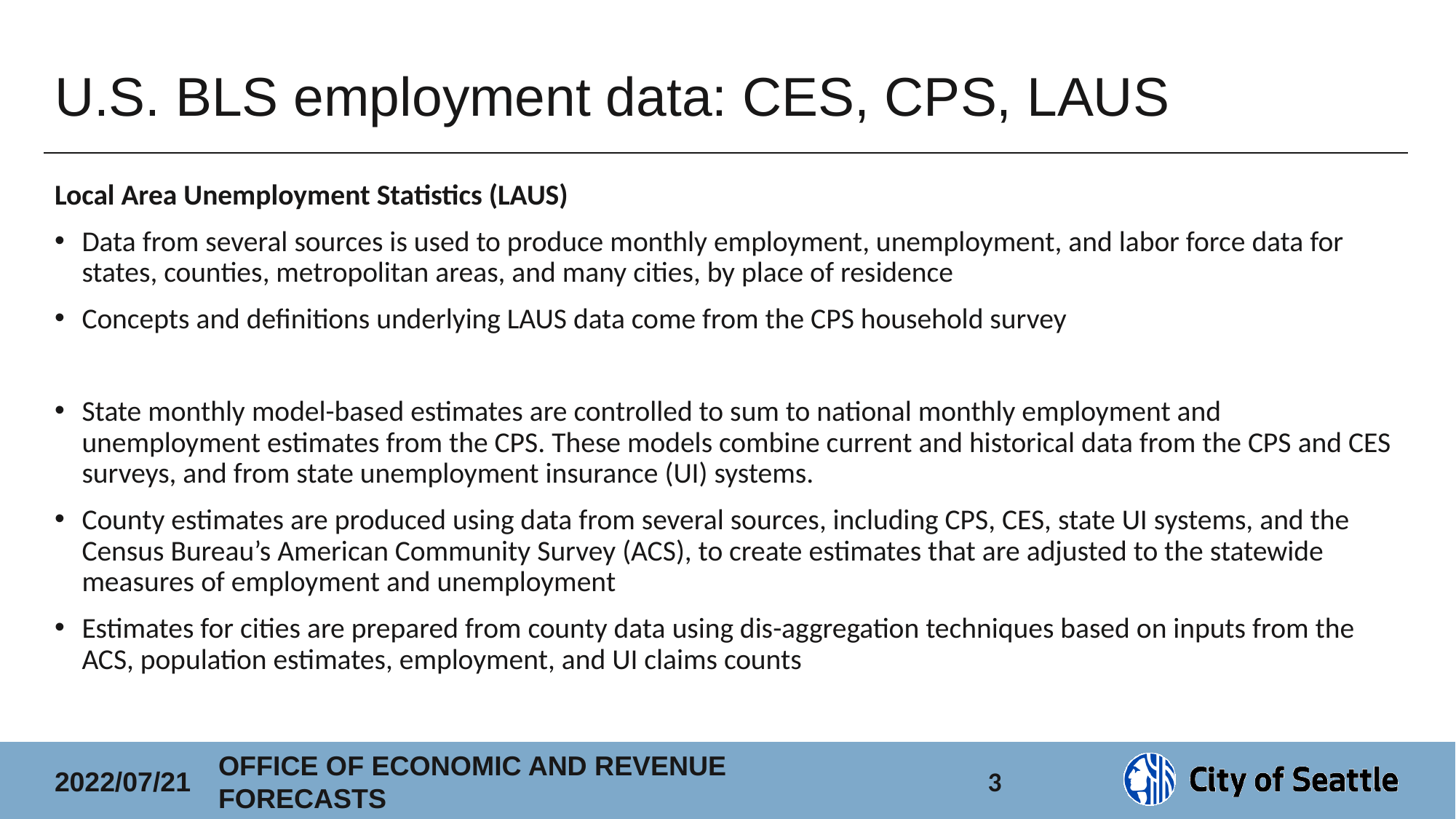

# U.S. BLS employment data: CES, CPS, LAUS
Local Area Unemployment Statistics (LAUS)
Data from several sources is used to produce monthly employment, unemployment, and labor force data for states, counties, metropolitan areas, and many cities, by place of residence
Concepts and definitions underlying LAUS data come from the CPS household survey

State monthly model-based estimates are controlled to sum to national monthly employment and unemployment estimates from the CPS. These models combine current and historical data from the CPS and CES surveys, and from state unemployment insurance (UI) systems.
County estimates are produced using data from several sources, including CPS, CES, state UI systems, and the Census Bureau’s American Community Survey (ACS), to create estimates that are adjusted to the statewide measures of employment and unemployment
Estimates for cities are prepared from county data using dis-aggregation techniques based on inputs from the ACS, population estimates, employment, and UI claims counts